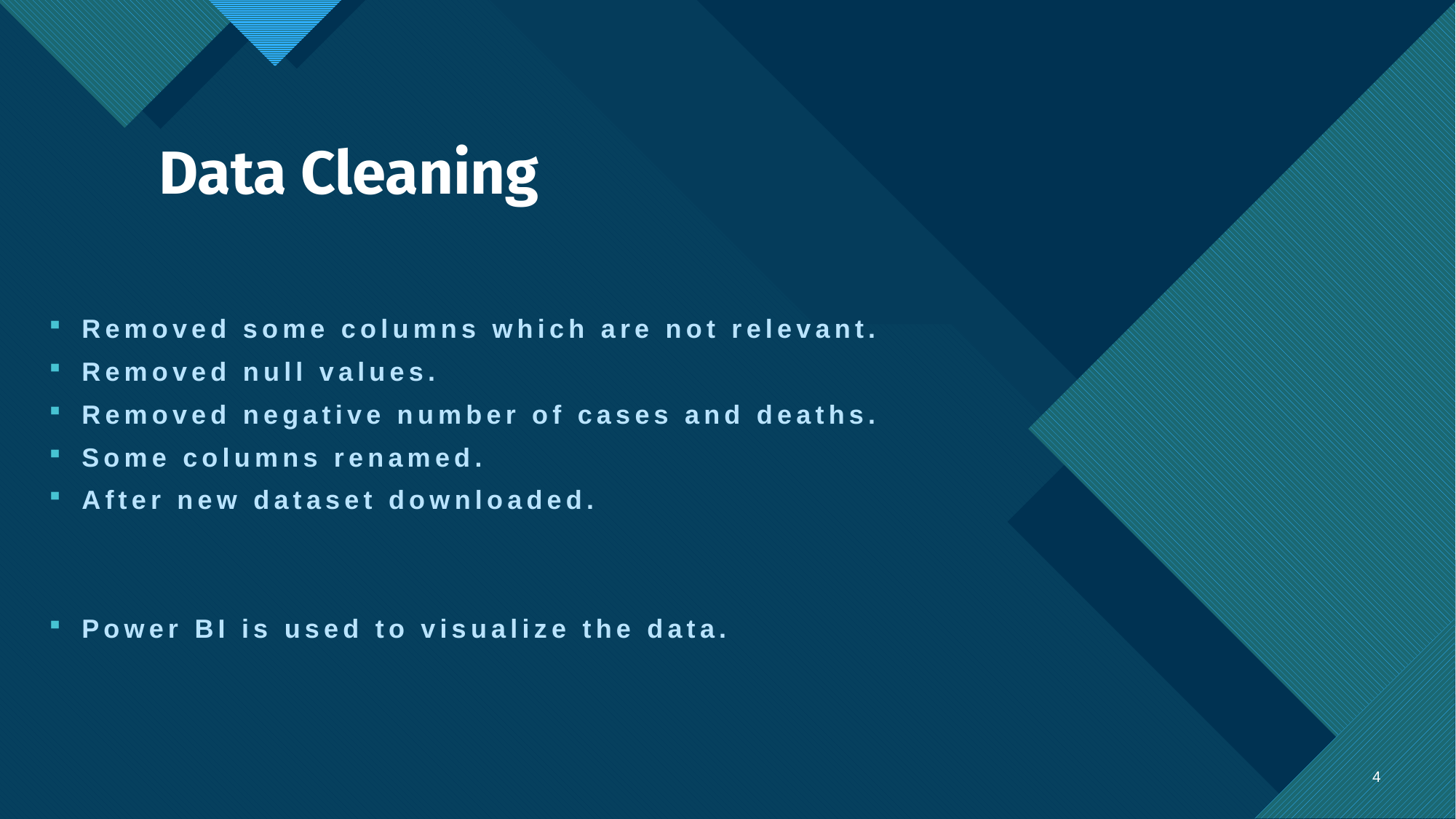

# Data Cleaning
Removed some columns which are not relevant.
Removed null values.
Removed negative number of cases and deaths.
Some columns renamed.
After new dataset downloaded.

Power BI is used to visualize the data.

4